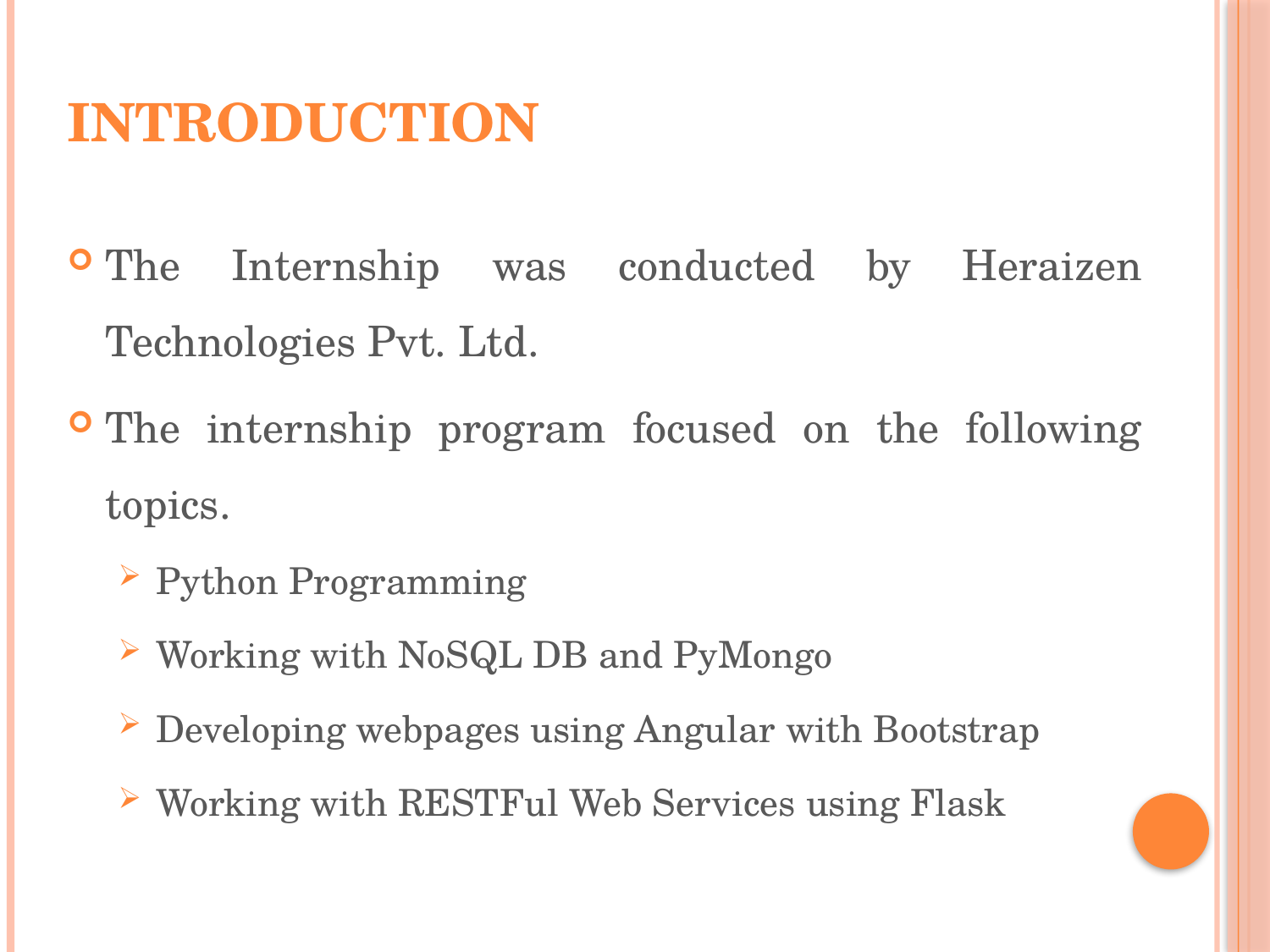

# INTRODUCTION
The Internship was conducted by Heraizen Technologies Pvt. Ltd.
The internship program focused on the following topics.
Python Programming
Working with NoSQL DB and PyMongo
Developing webpages using Angular with Bootstrap
Working with RESTFul Web Services using Flask